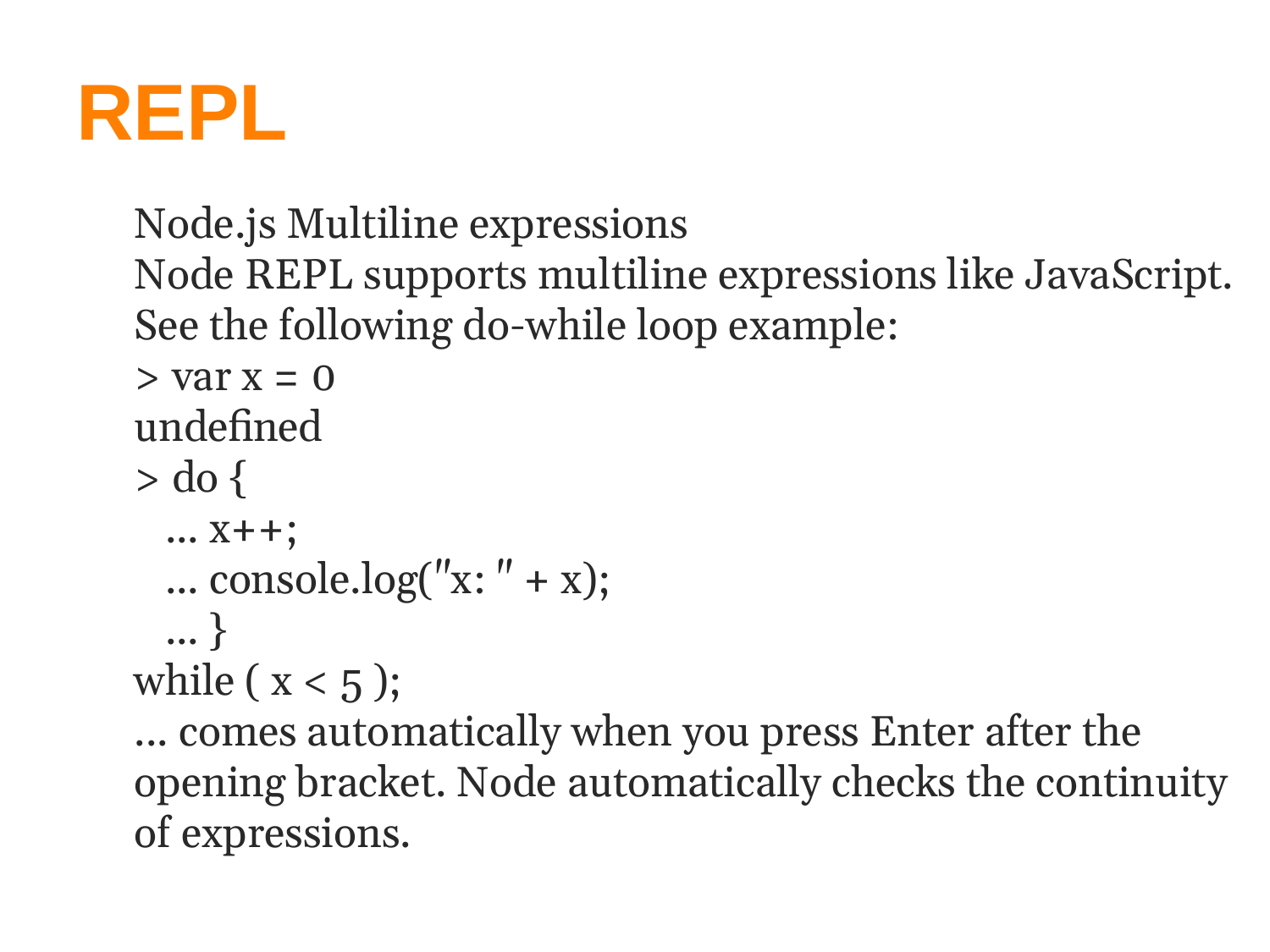

# REPL
Node.js Multiline expressions
Node REPL supports multiline expressions like JavaScript. See the following do-while loop example:
> var x = 0
undefined
> do {
   ... x++;
   ... console.log("x: " + x);
   ... }
while ( x < 5 );
... comes automatically when you press Enter after the opening bracket. Node automatically checks the continuity of expressions.